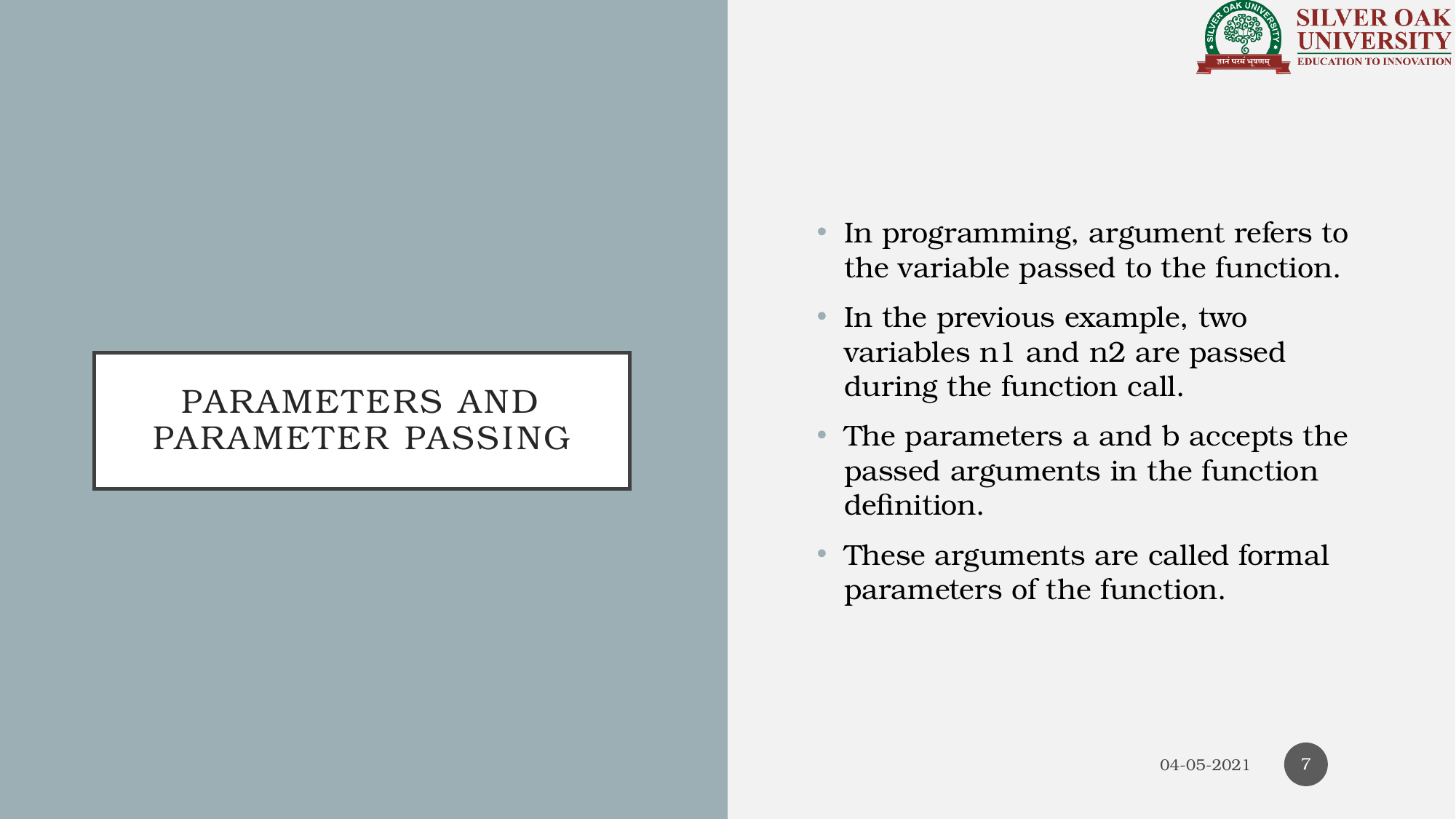

In programming, argument refers to the variable passed to the function.
In the previous example, two variables n1 and n2 are passed during the function call.
The parameters a and b accepts the passed arguments in the function definition.
These arguments are called formal parameters of the function.

# Parameters and parameter passing
7
04-05-2021